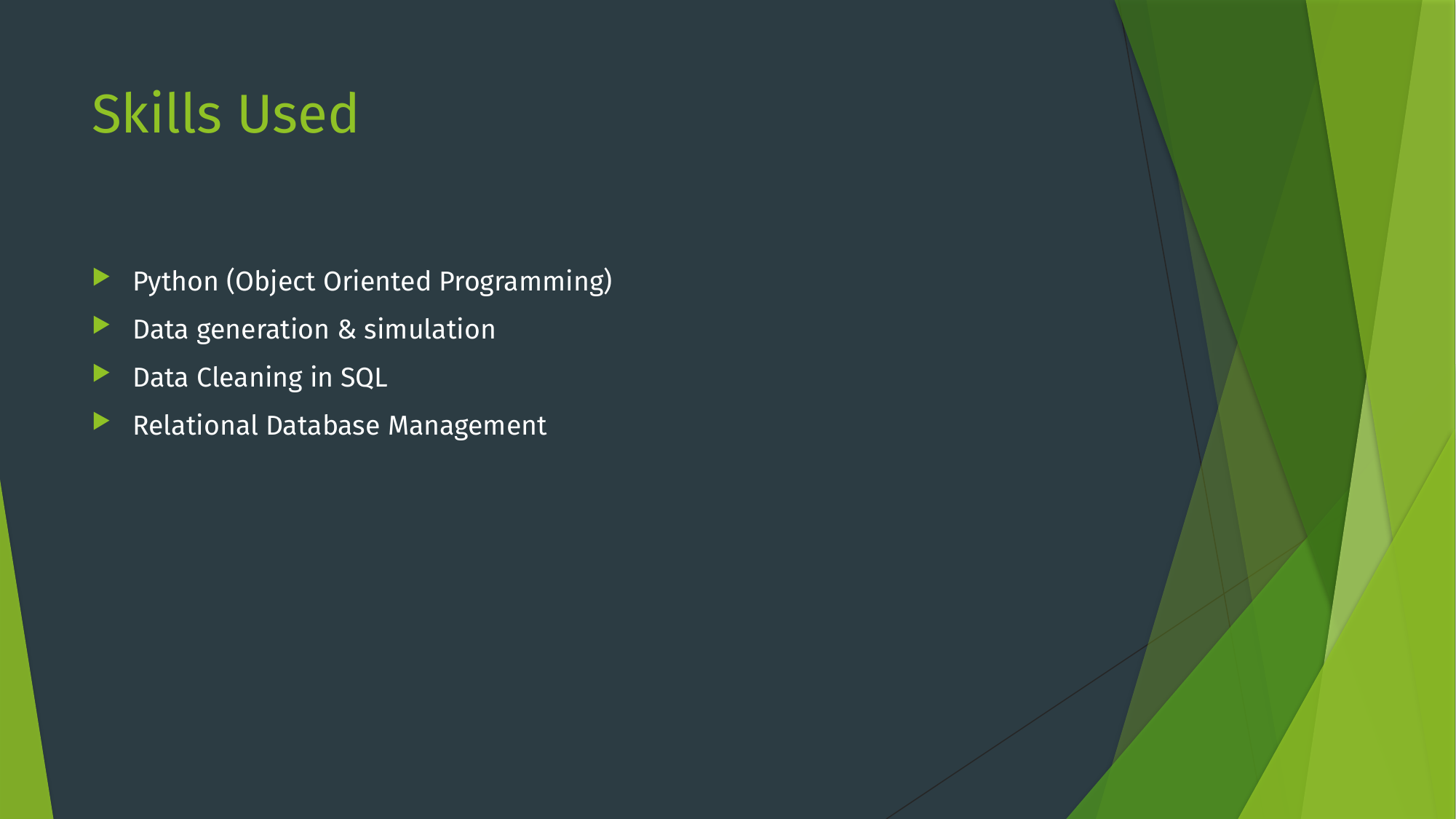

# Skills Used
Python (Object Oriented Programming)
Data generation & simulation
Data Cleaning in SQL
Relational Database Management